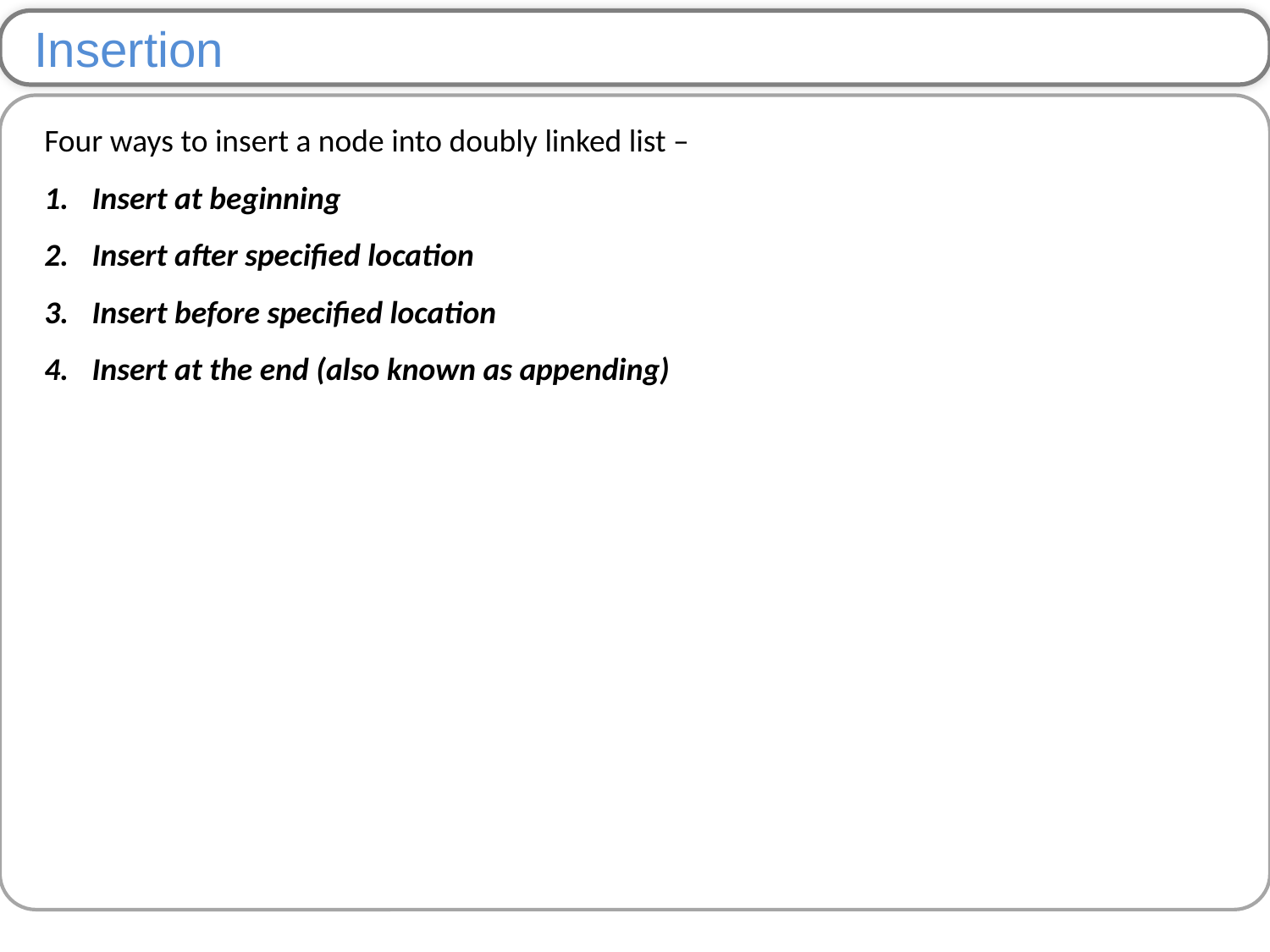

Insertion

Four ways to insert a node into doubly linked list –
Insert at beginning
Insert after specified location
Insert before specified location
Insert at the end (also known as appending)